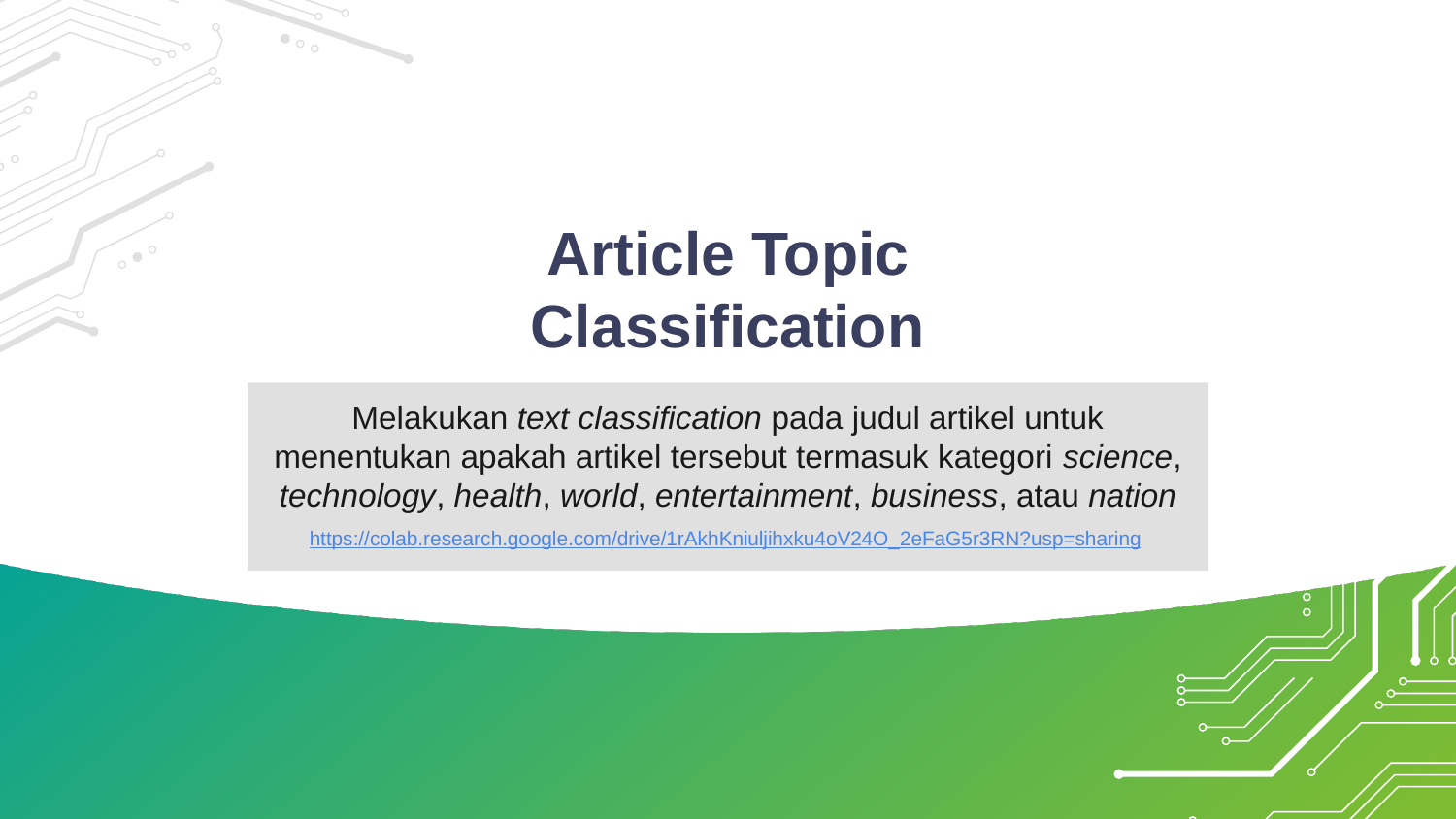

# Article Topic Classification
Melakukan text classification pada judul artikel untuk menentukan apakah artikel tersebut termasuk kategori science, technology, health, world, entertainment, business, atau nation

https://colab.research.google.com/drive/1rAkhKniuljihxku4oV24O_2eFaG5r3RN?usp=sharing